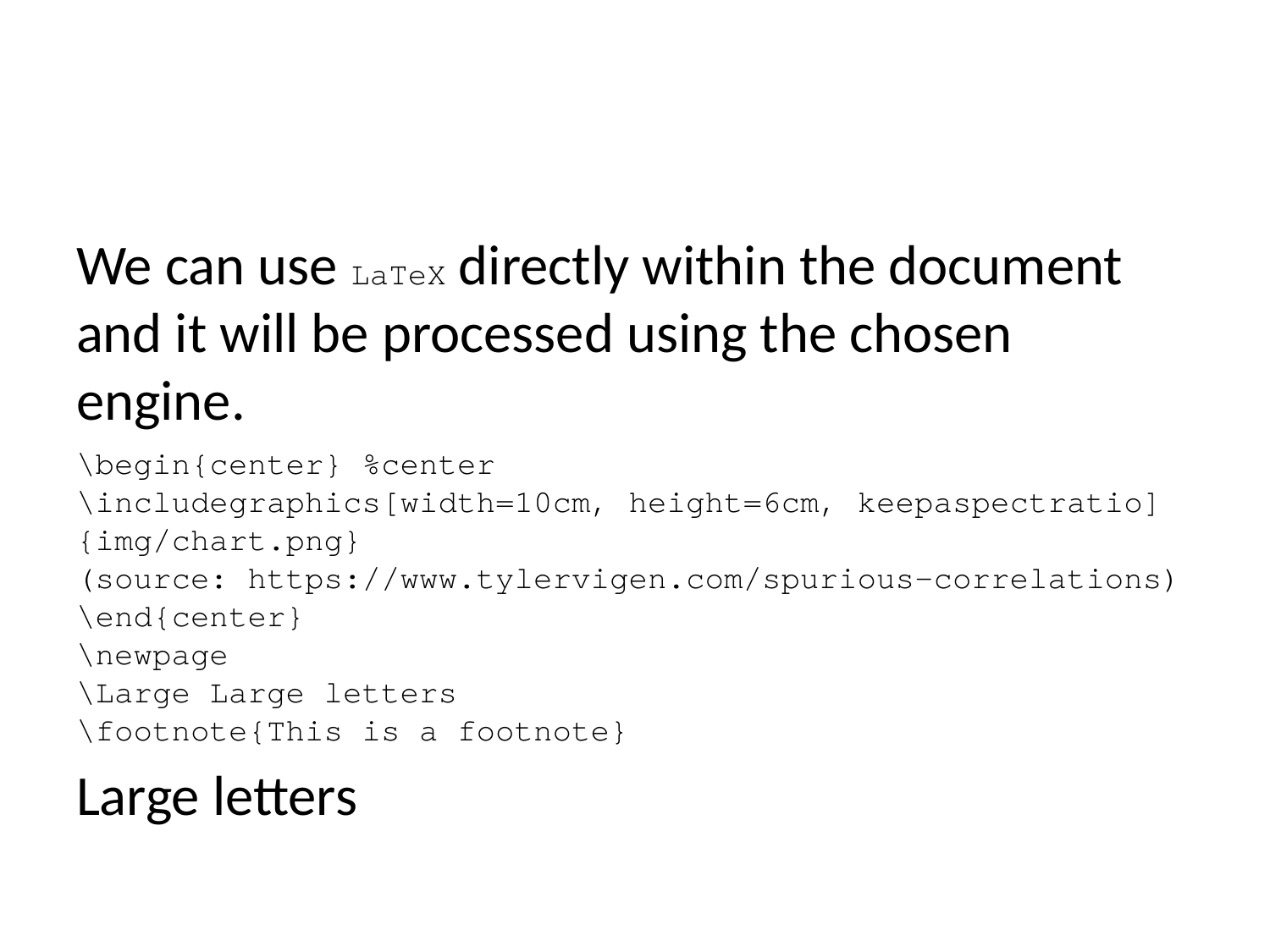

We can use LaTeX directly within the document and it will be processed using the chosen engine.
\begin{center} %center
\includegraphics[width=10cm, height=6cm, keepaspectratio]{img/chart.png}
(source: https://www.tylervigen.com/spurious-correlations)
\end{center}
\newpage
\Large Large letters
\footnote{This is a footnote}
Large letters